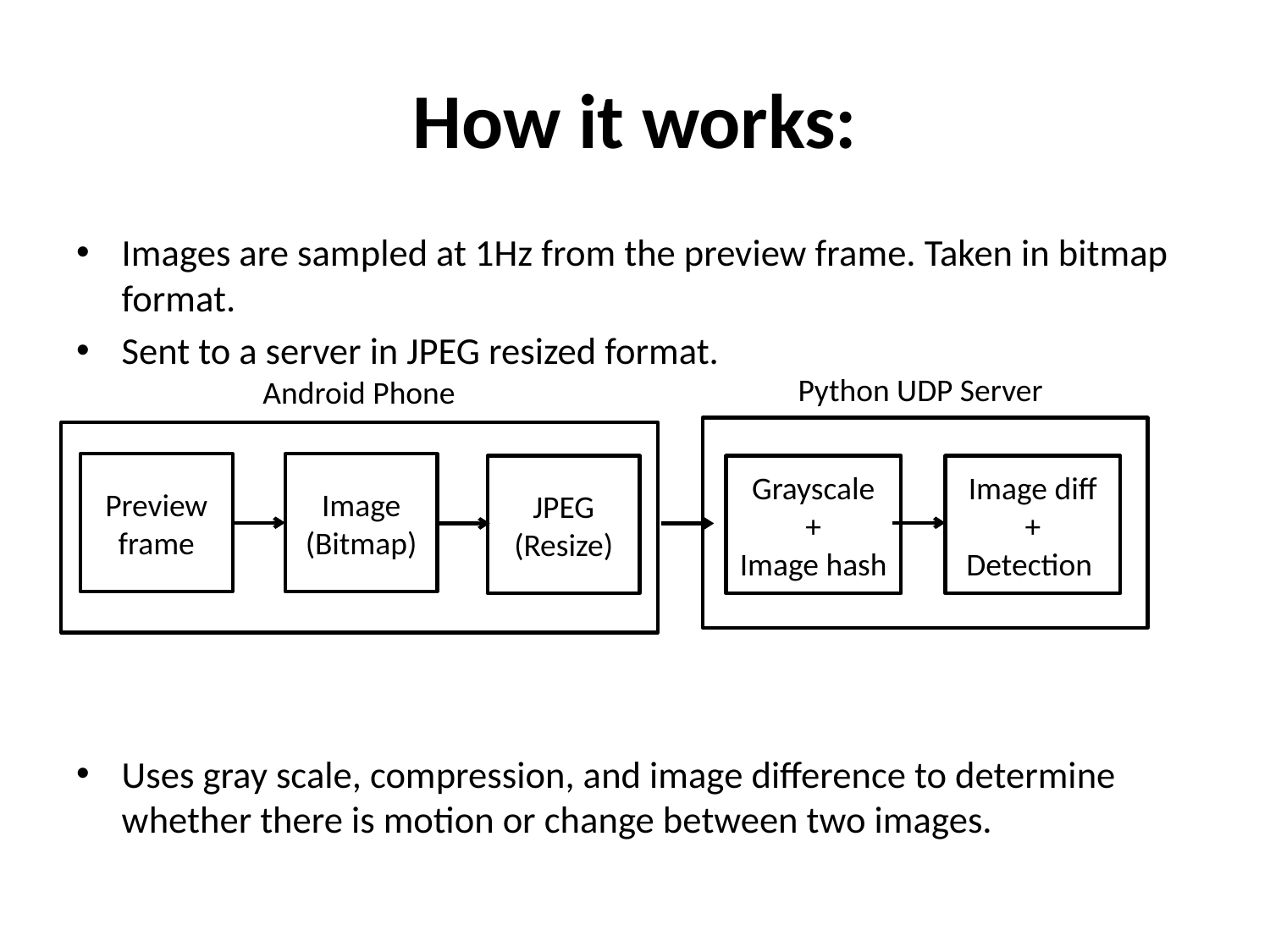

# How it works:
Images are sampled at 1Hz from the preview frame. Taken in bitmap format.
Sent to a server in JPEG resized format.

Uses gray scale, compression, and image difference to determine whether there is motion or change between two images.
Python UDP Server
Android Phone

Preview frame
Image (Bitmap)
JPEG (Resize)

Grayscale
+
Image hash
Image diff +
Detection